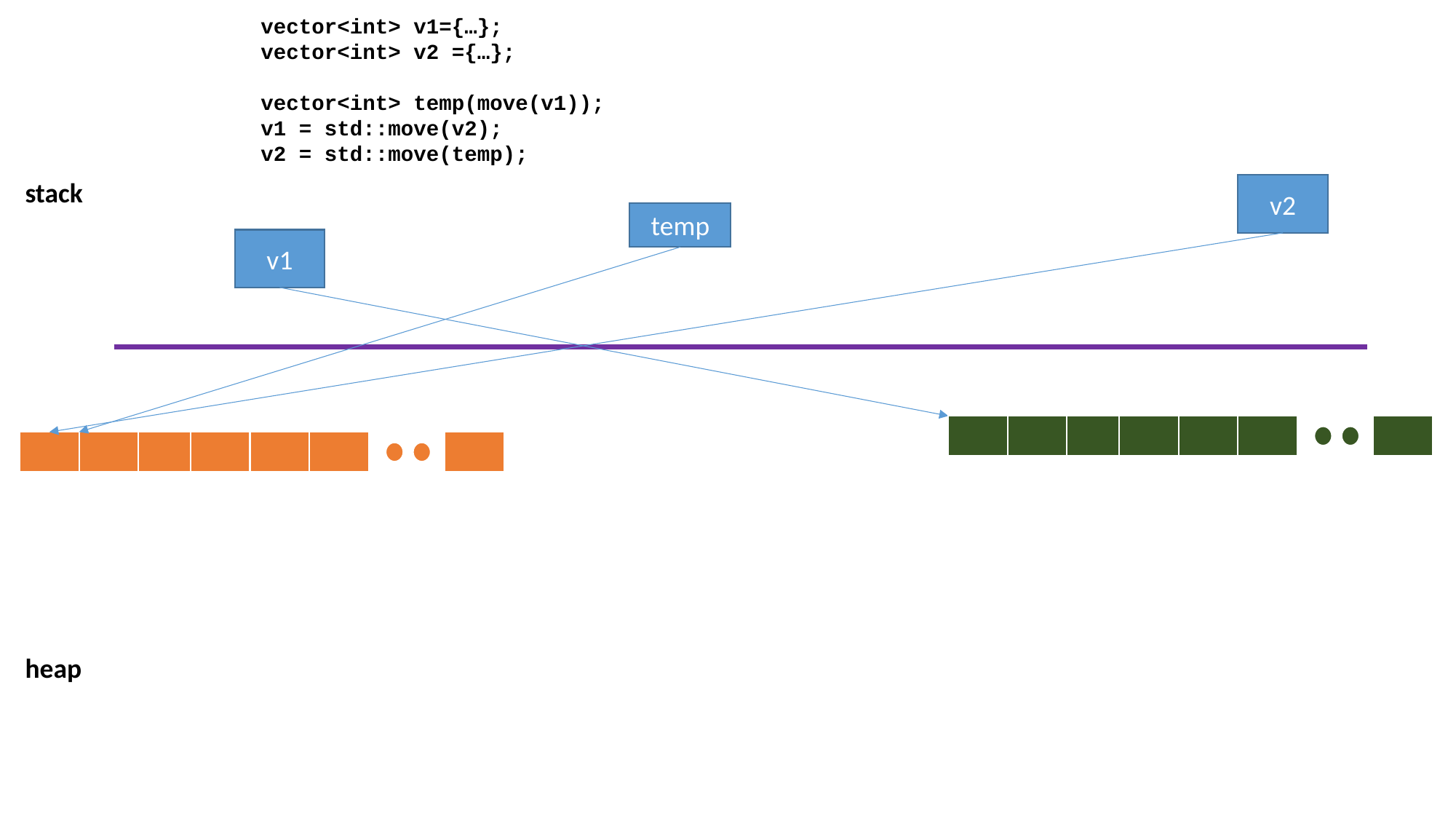

vector<int> v1={…};
vector<int> v2 ={…};

vector<int> temp(move(v1));
v1 = std::move(v2);
v2 = std::move(temp);

stack
v2
temp
v1

heap